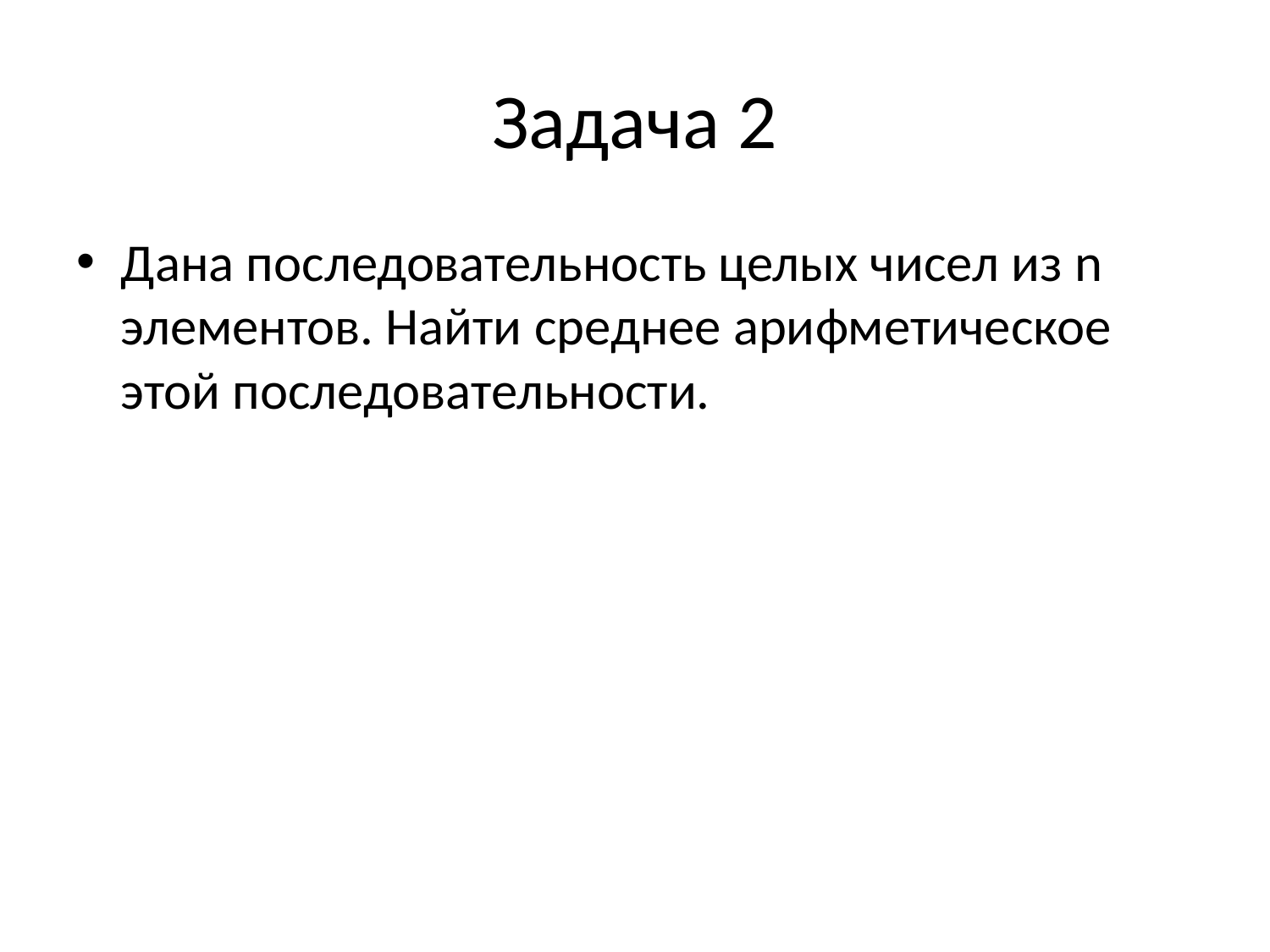

# Задача 2
Дана последовательность целых чисел из n элементов. Найти среднее арифметическое этой последовательности.